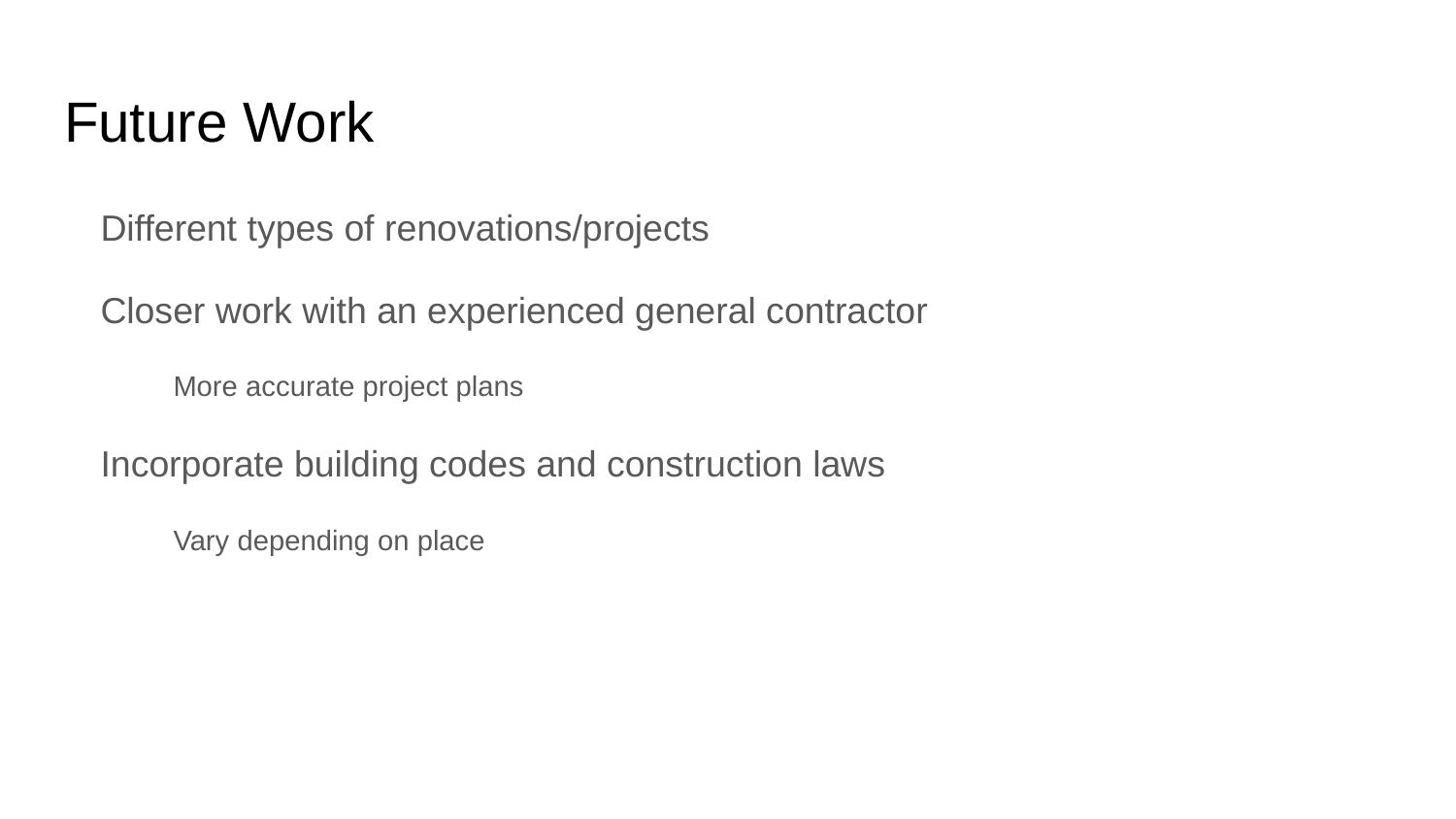

# Future Work
Different types of renovations/projects
Closer work with an experienced general contractor
More accurate project plans
Incorporate building codes and construction laws
Vary depending on place